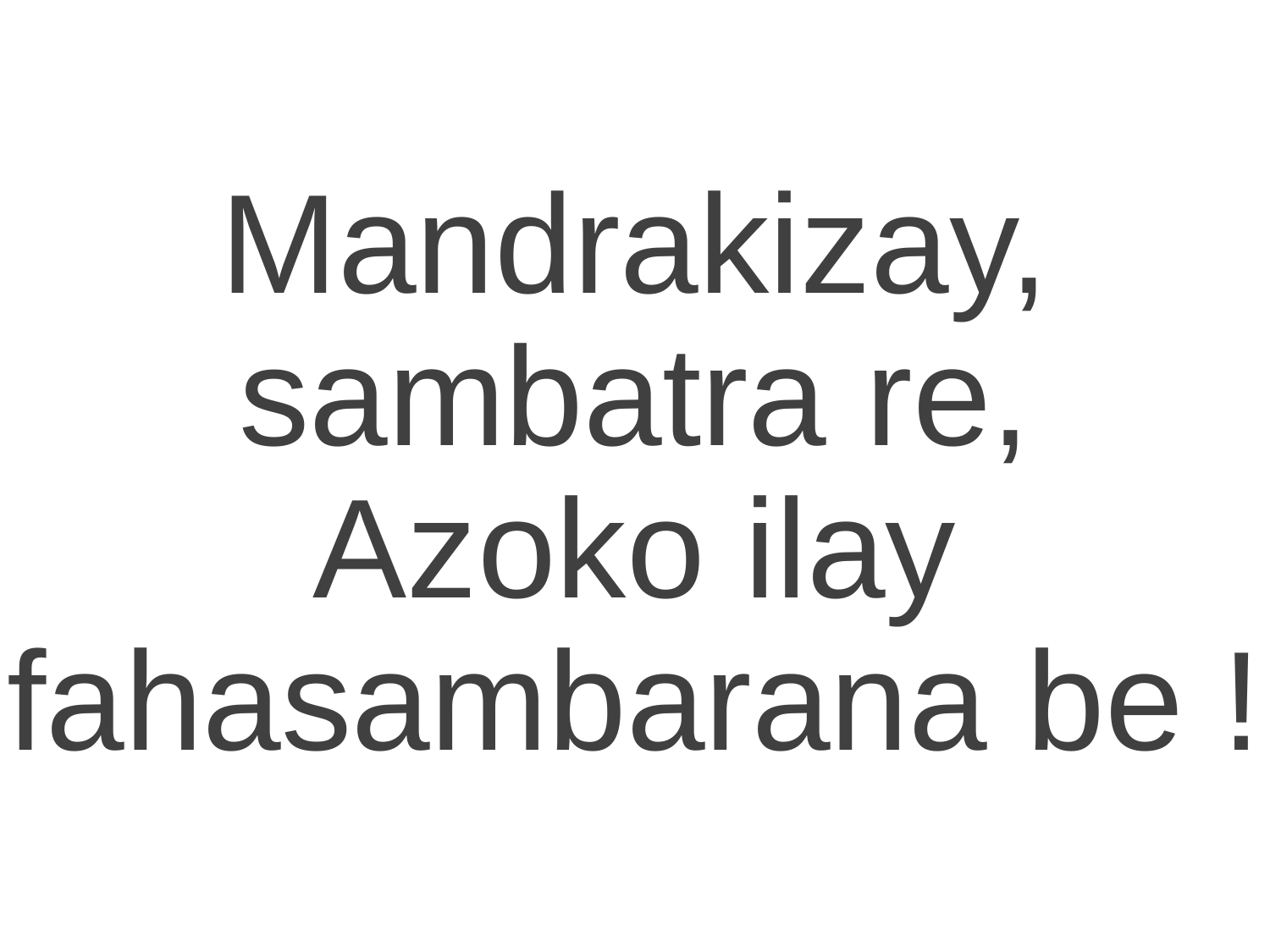

Mandrakizay, sambatra re,
Azoko ilay fahasambarana be !